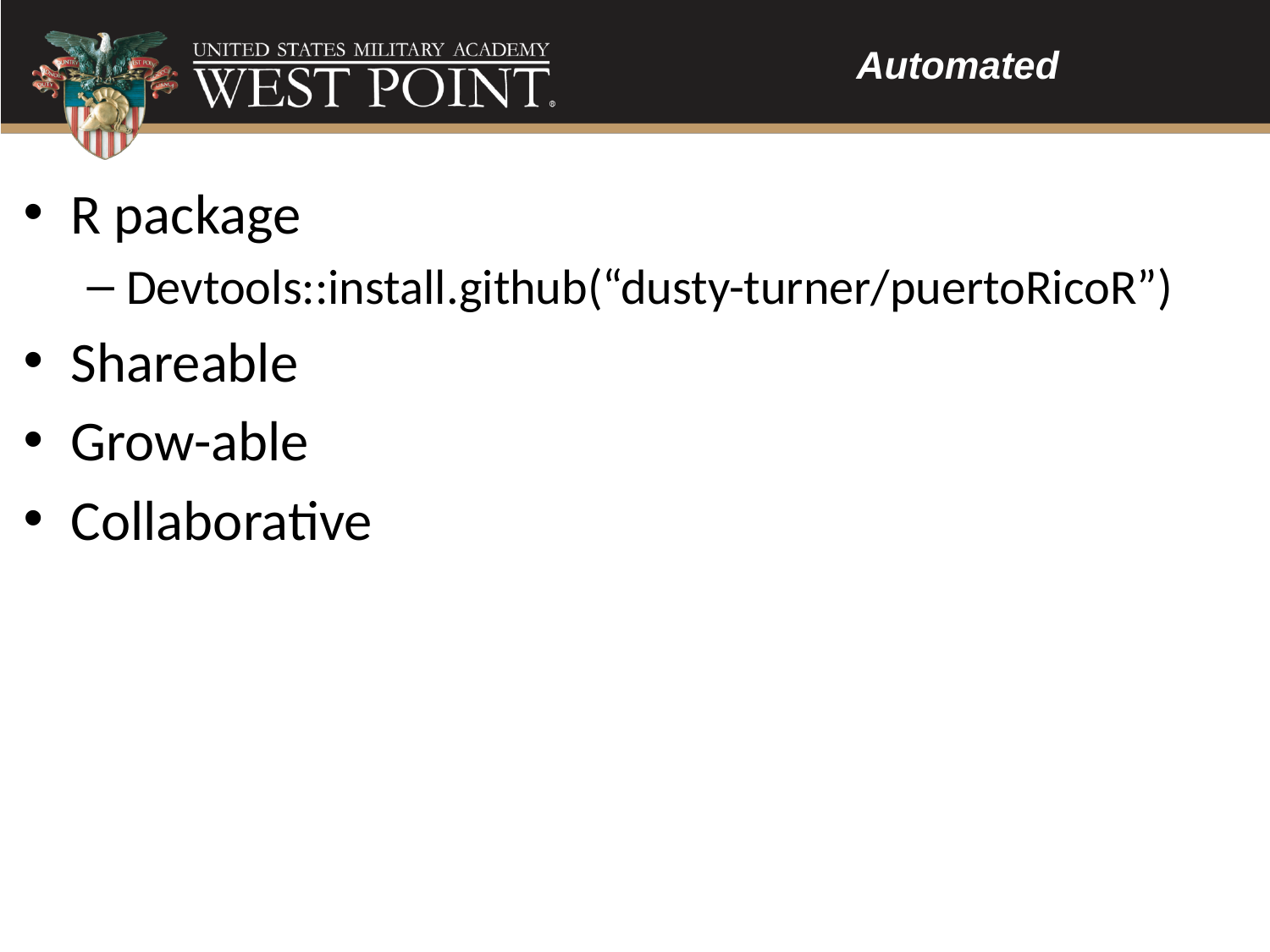

Automated
R package
Devtools::install.github(“dusty-turner/puertoRicoR”)
Shareable
Grow-able
Collaborative